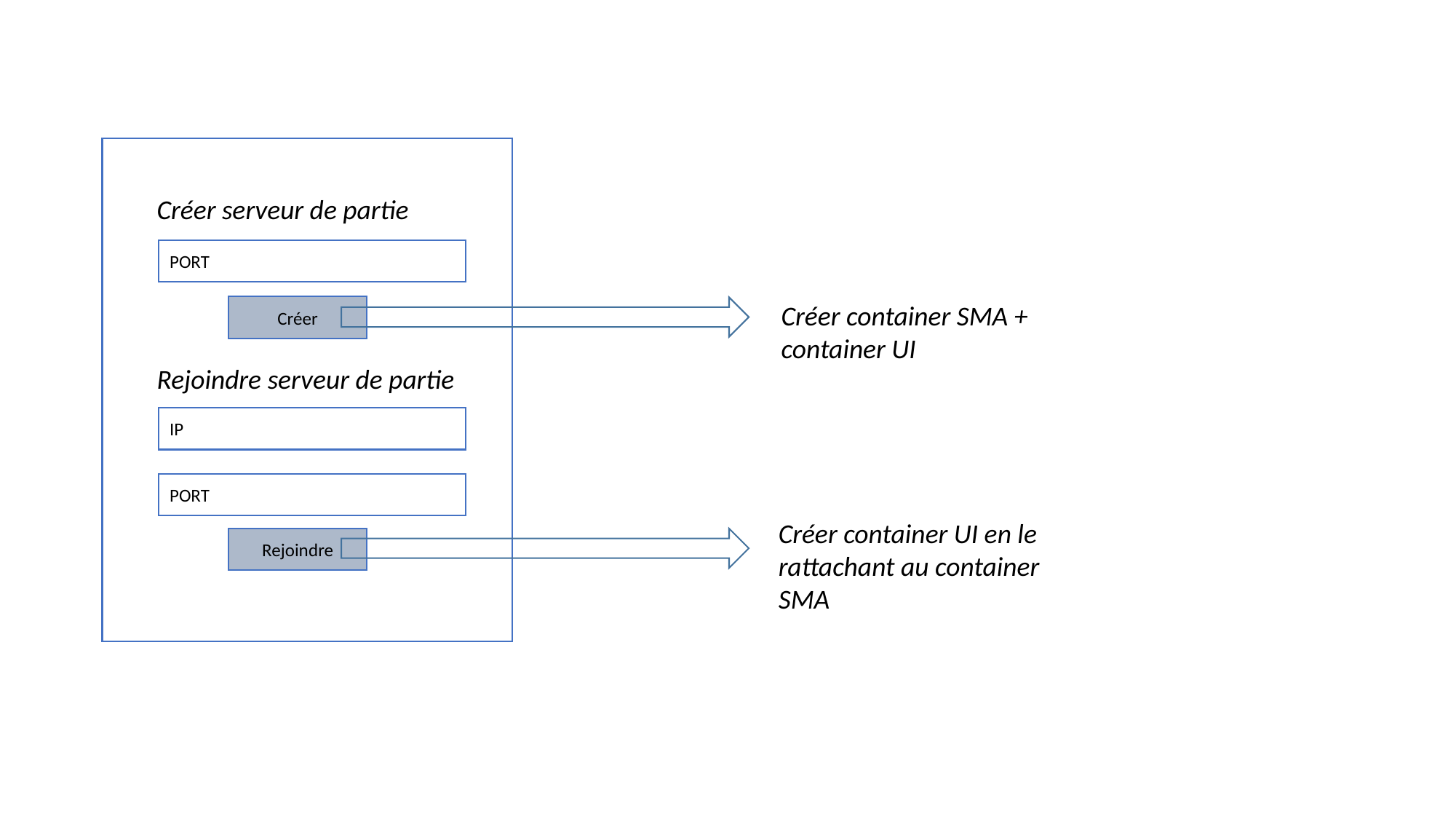

Créer serveur de partie
PORT
Créer container SMA + container UI
Créer

Rejoindre serveur de partie
IP
PORT
Créer container UI en le rattachant au container SMA
Rejoindre